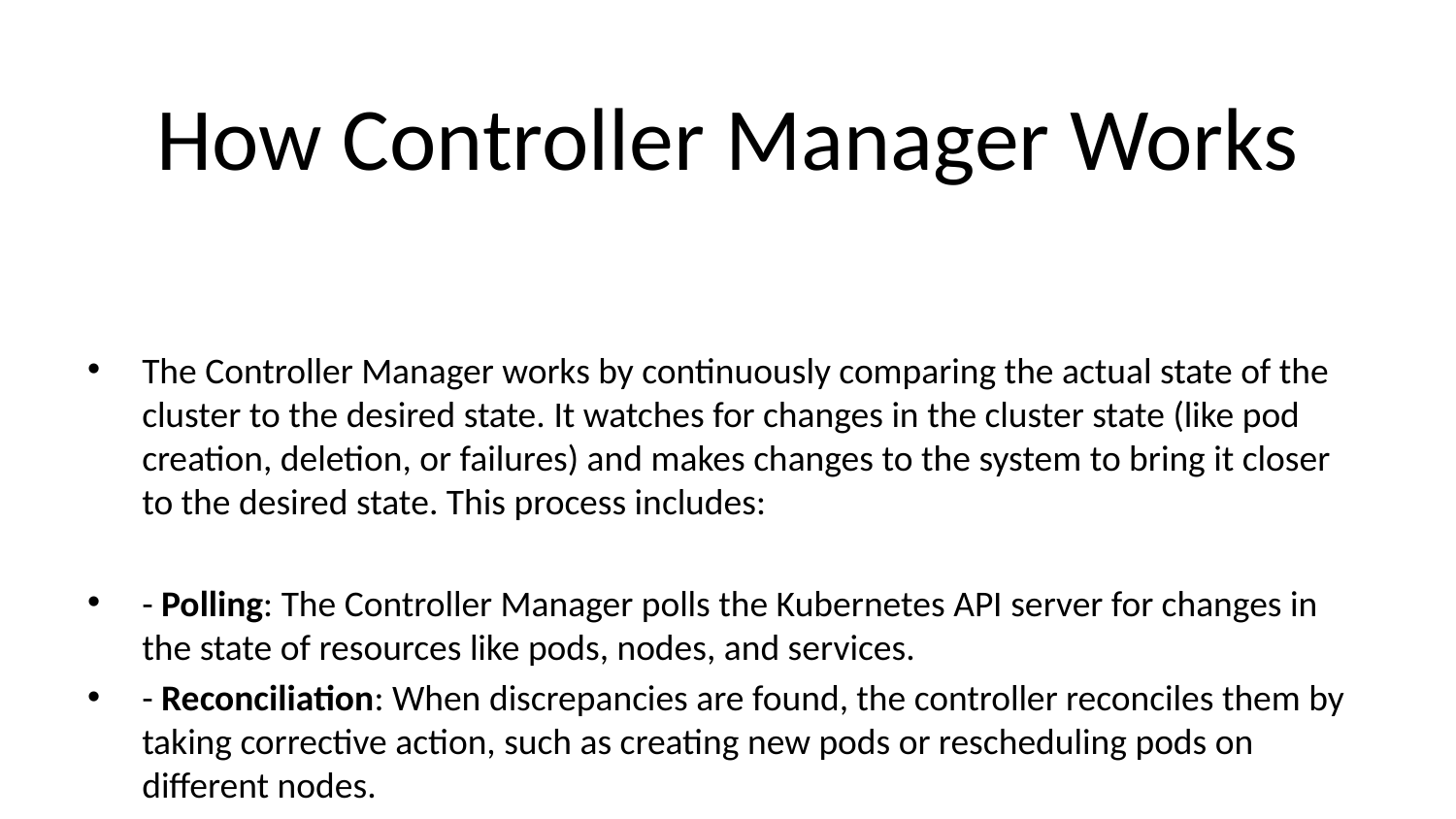

# How Controller Manager Works

The Controller Manager works by continuously comparing the actual state of the cluster to the desired state. It watches for changes in the cluster state (like pod creation, deletion, or failures) and makes changes to the system to bring it closer to the desired state. This process includes:

- Polling: The Controller Manager polls the Kubernetes API server for changes in the state of resources like pods, nodes, and services.
- Reconciliation: When discrepancies are found, the controller reconciles them by taking corrective action, such as creating new pods or rescheduling pods on different nodes.
- Event-driven Logic: Controllers are event-driven, meaning they act when an event occurs (e.g., a node failure triggers a recovery process).

For example, the ReplicationController will check the state of the pods it manages and, if it detects that the number of pods has dropped below the desired count, it will create new pods to meet the target count.